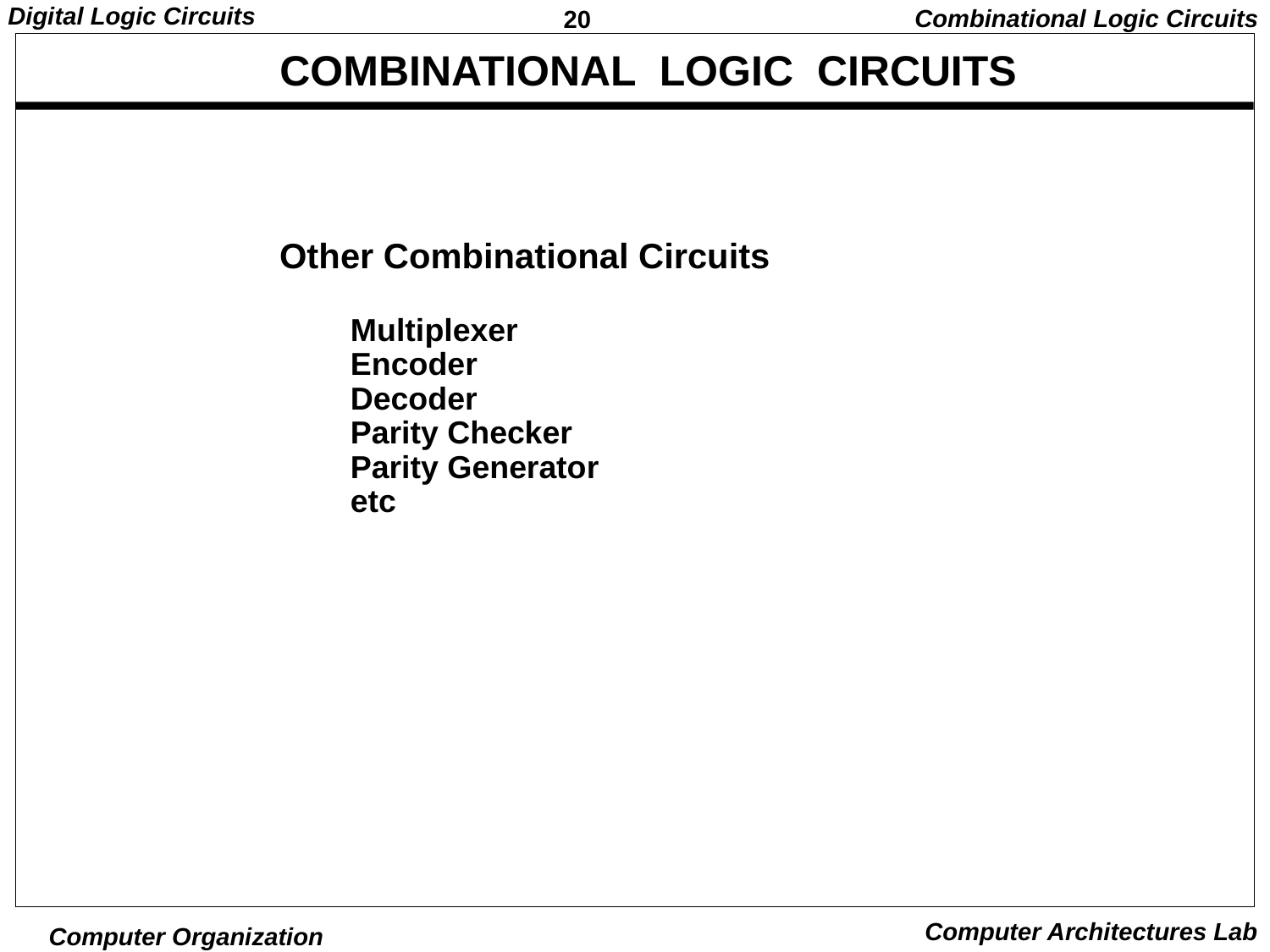

Combinational Logic Circuits
# COMBINATIONAL  LOGIC  CIRCUITS
Other Combinational Circuits

        Multiplexer
        Encoder
        Decoder
        Parity Checker
        Parity Generator
        etc